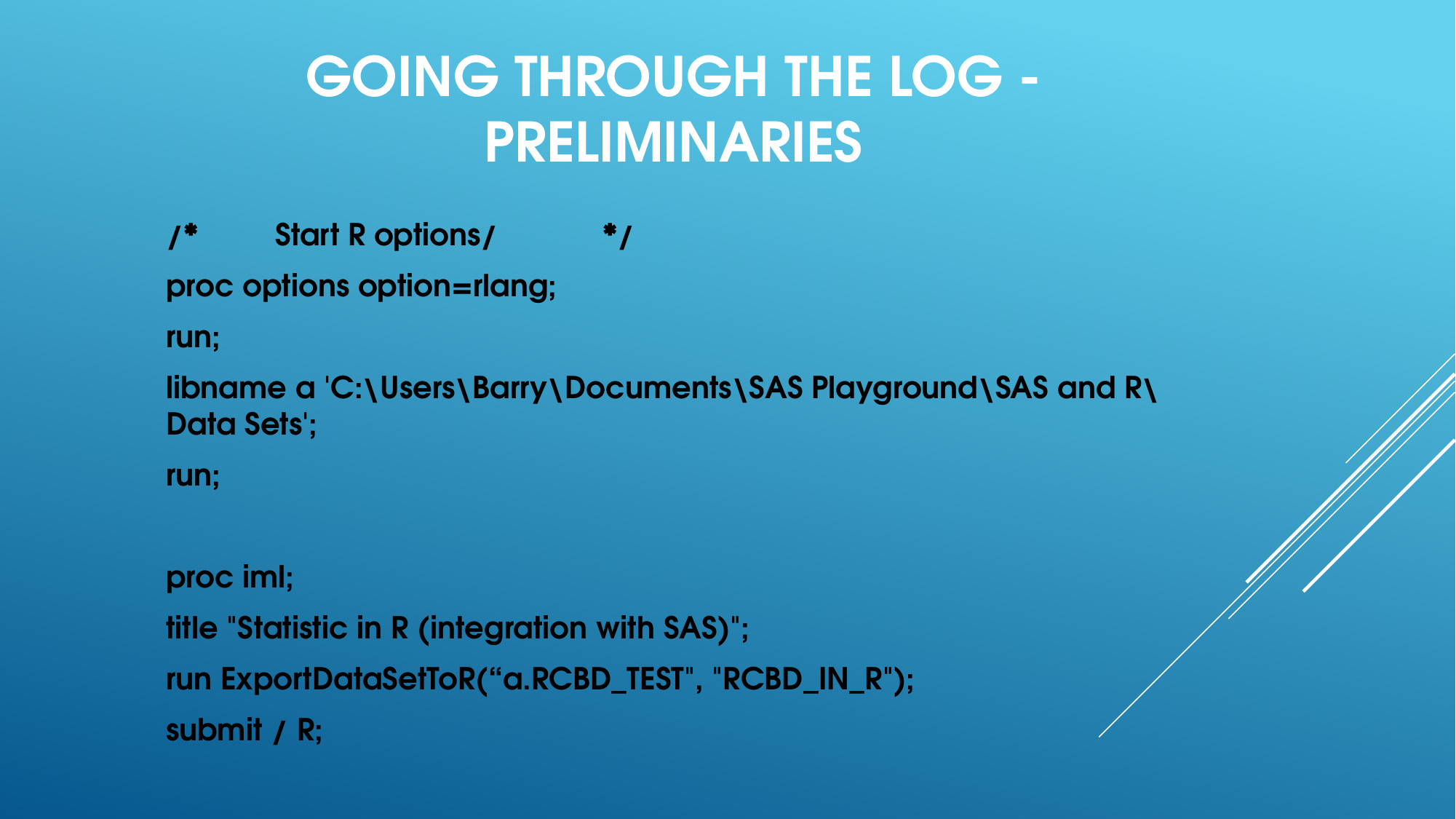

# GOING THROUGH THE LOG - PRELIMINARIES

/*	Start R options/	*/
proc options option=rlang;
run;
libname a 'C:\Users\Barry\Documents\SAS Playground\SAS and R\Data Sets';
run;

proc iml;
title "Statistic in R (integration with SAS)";
run ExportDataSetToR(“a.RCBD_TEST", "RCBD_IN_R");
submit / R;